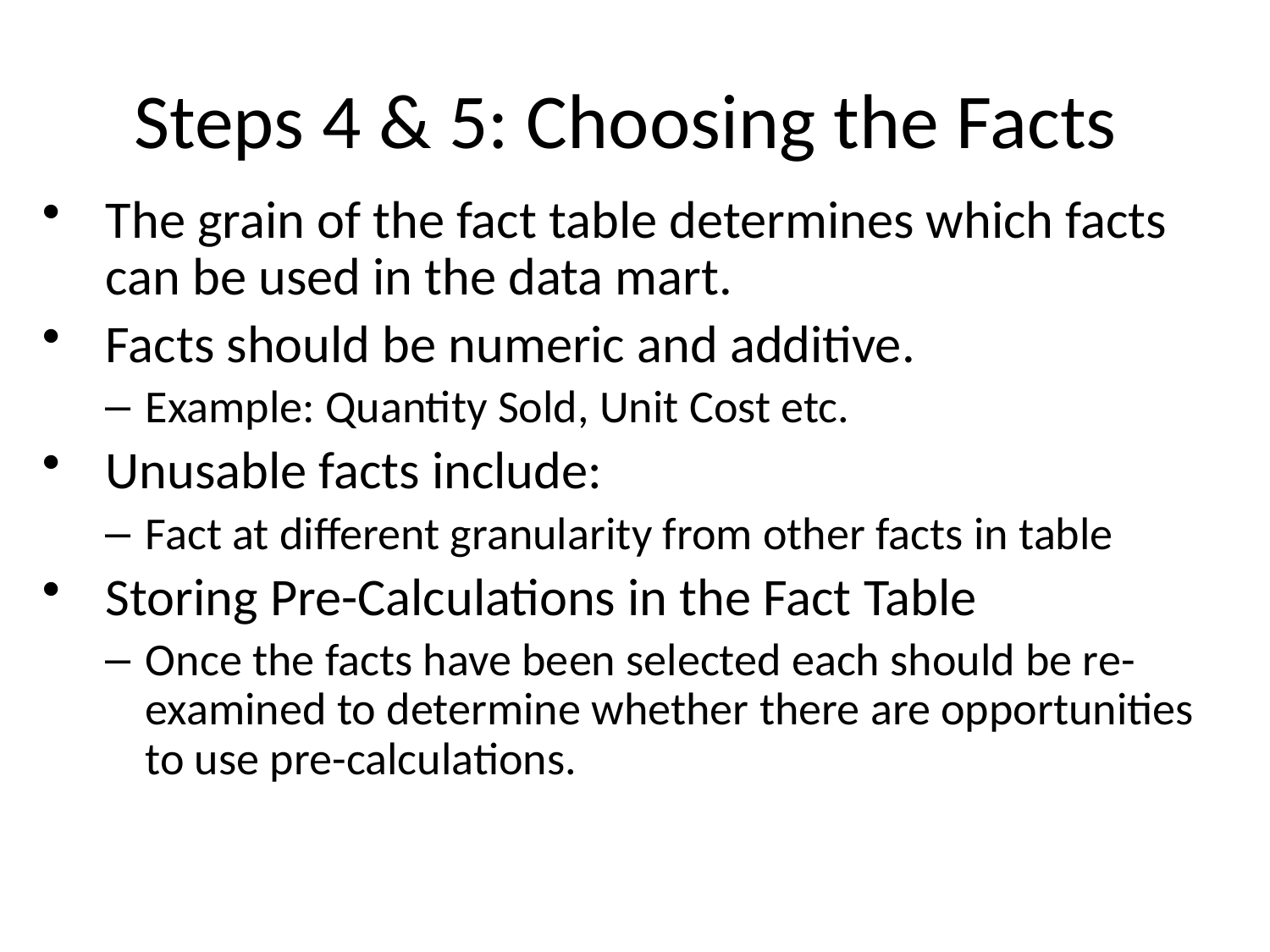

# Steps 4 & 5: Choosing the Facts
The grain of the fact table determines which facts can be used in the data mart.
Facts should be numeric and additive.
Example: Quantity Sold, Unit Cost etc.
Unusable facts include:
Fact at different granularity from other facts in table
Storing Pre-Calculations in the Fact Table
Once the facts have been selected each should be re-examined to determine whether there are opportunities to use pre-calculations.